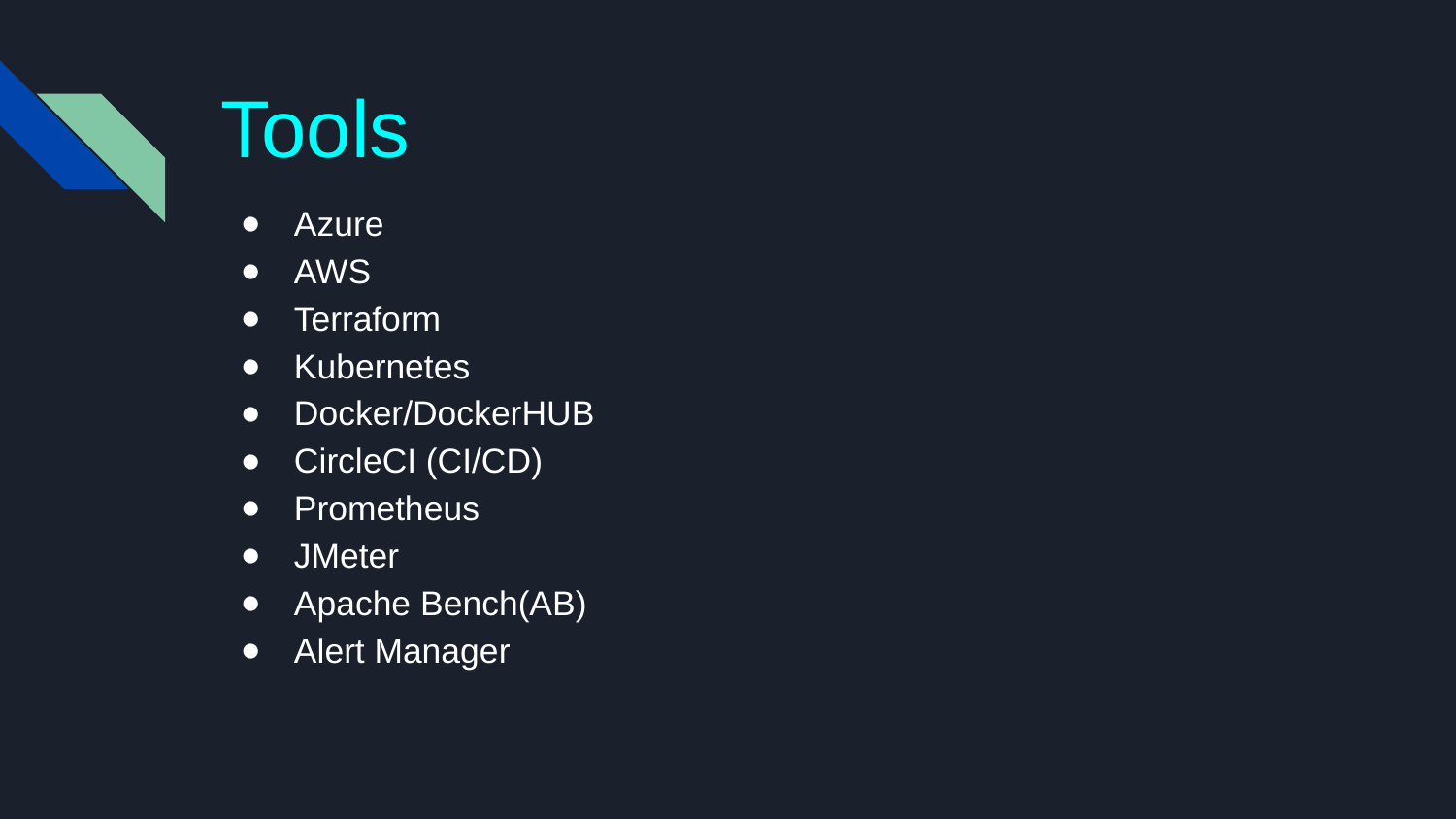

# Tools
Azure
AWS
Terraform
Kubernetes
Docker/DockerHUB
CircleCI (CI/CD)
Prometheus
JMeter
Apache Bench(AB)
Alert Manager